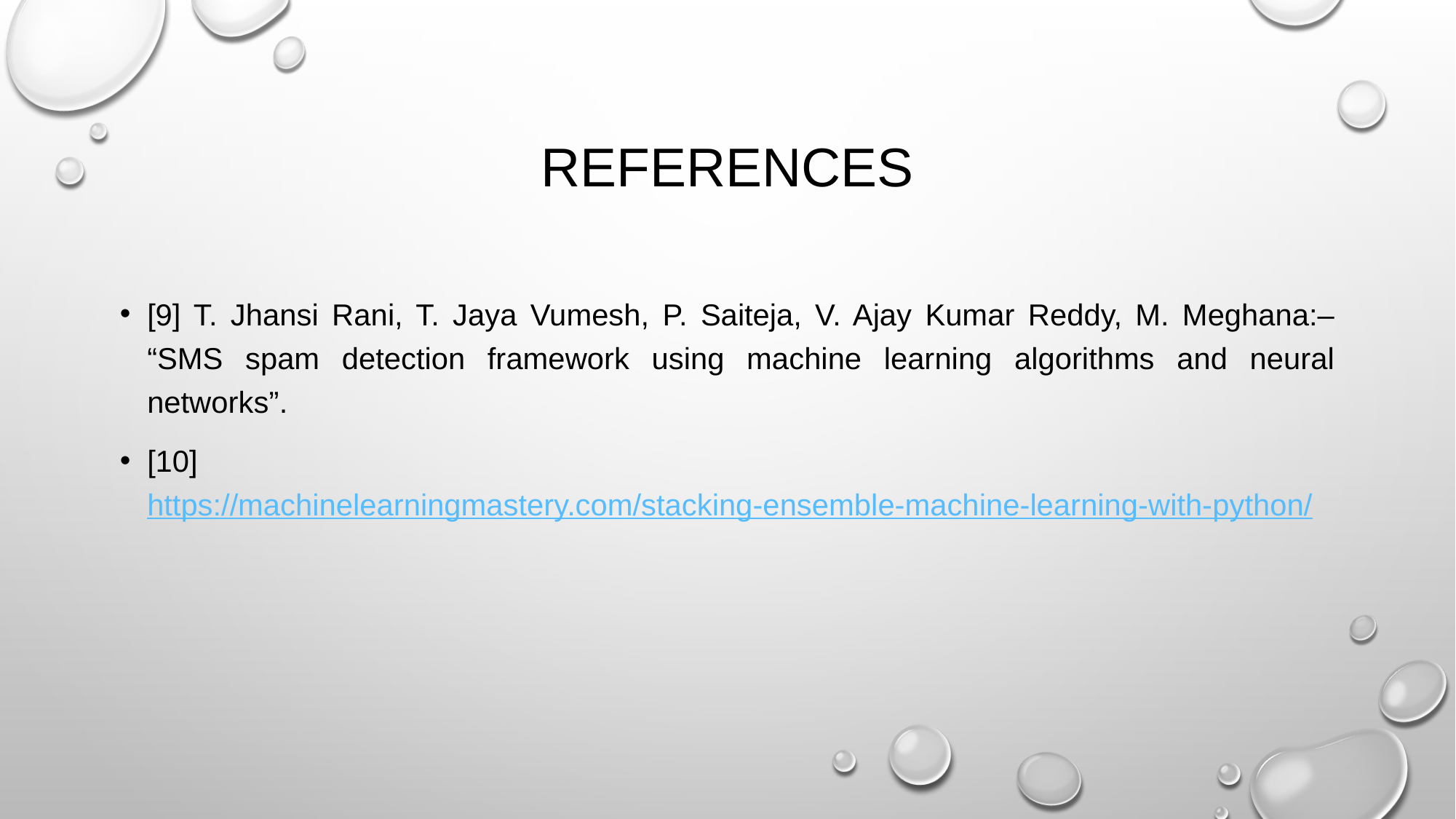

# references
[9] T. Jhansi Rani, T. Jaya Vumesh, P. Saiteja, V. Ajay Kumar Reddy, M. Meghana:– “SMS spam detection framework using machine learning algorithms and neural networks”.
[10] https://machinelearningmastery.com/stacking-ensemble-machine-learning-with-python/